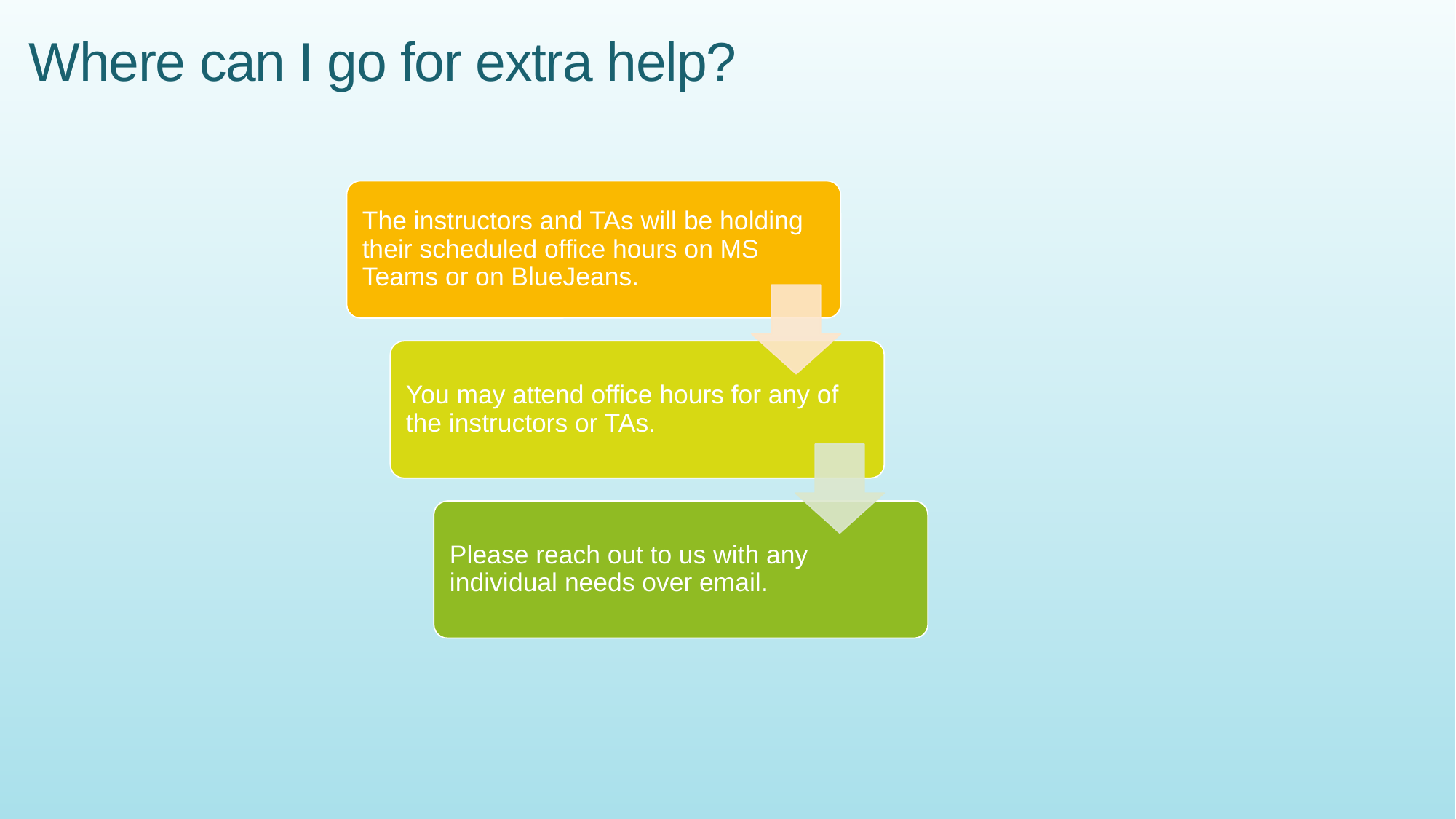

# Where can I go for extra help?
The instructors and TAs will be holding their scheduled office hours on MS Teams or on BlueJeans.
You may attend office hours for any of the instructors or TAs.
Please reach out to us with any individual needs over email.